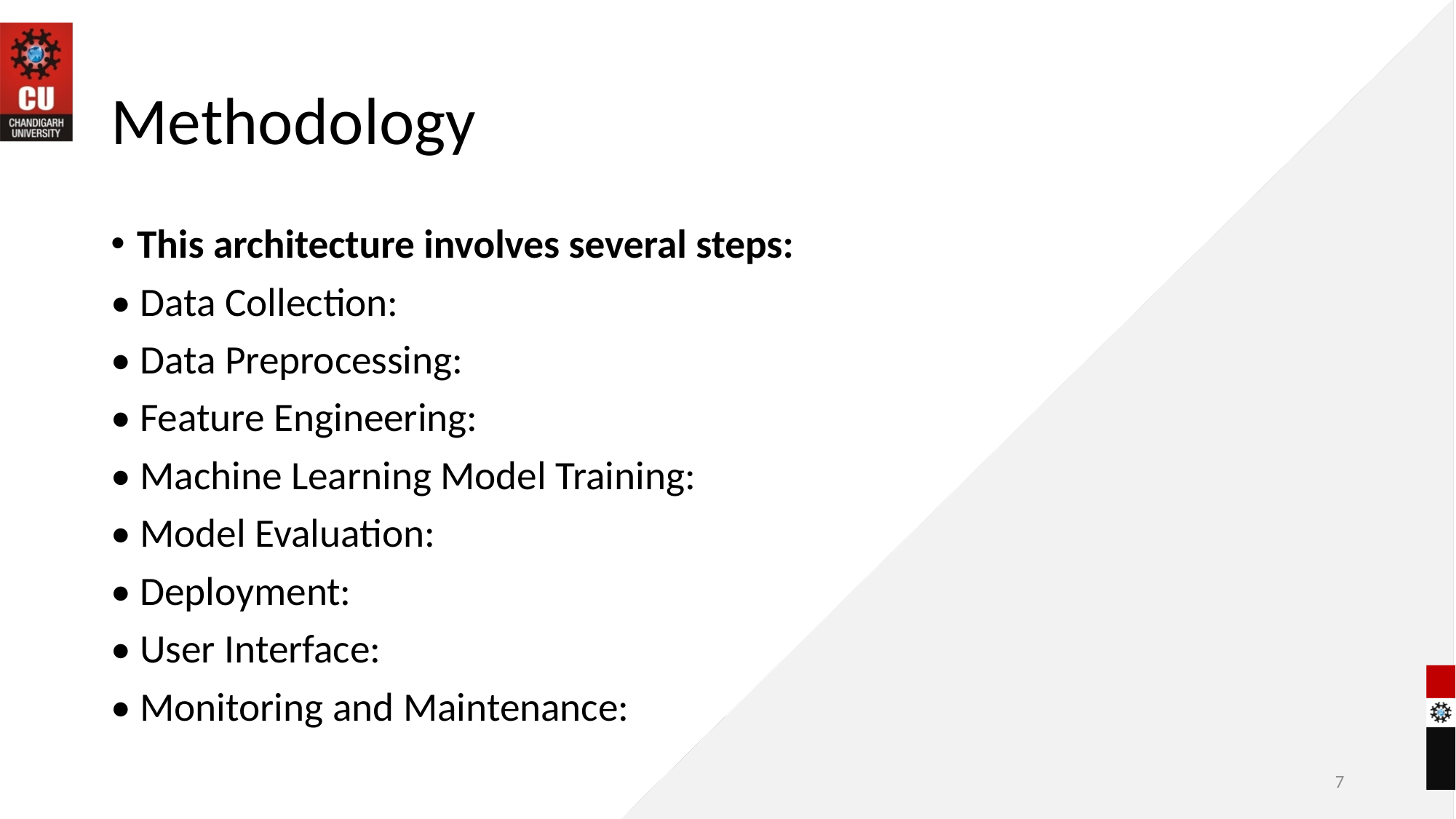

# Methodology
This architecture involves several steps:
• Data Collection:
• Data Preprocessing:
• Feature Engineering:
• Machine Learning Model Training:
• Model Evaluation:
• Deployment:
• User Interface:
• Monitoring and Maintenance:
7